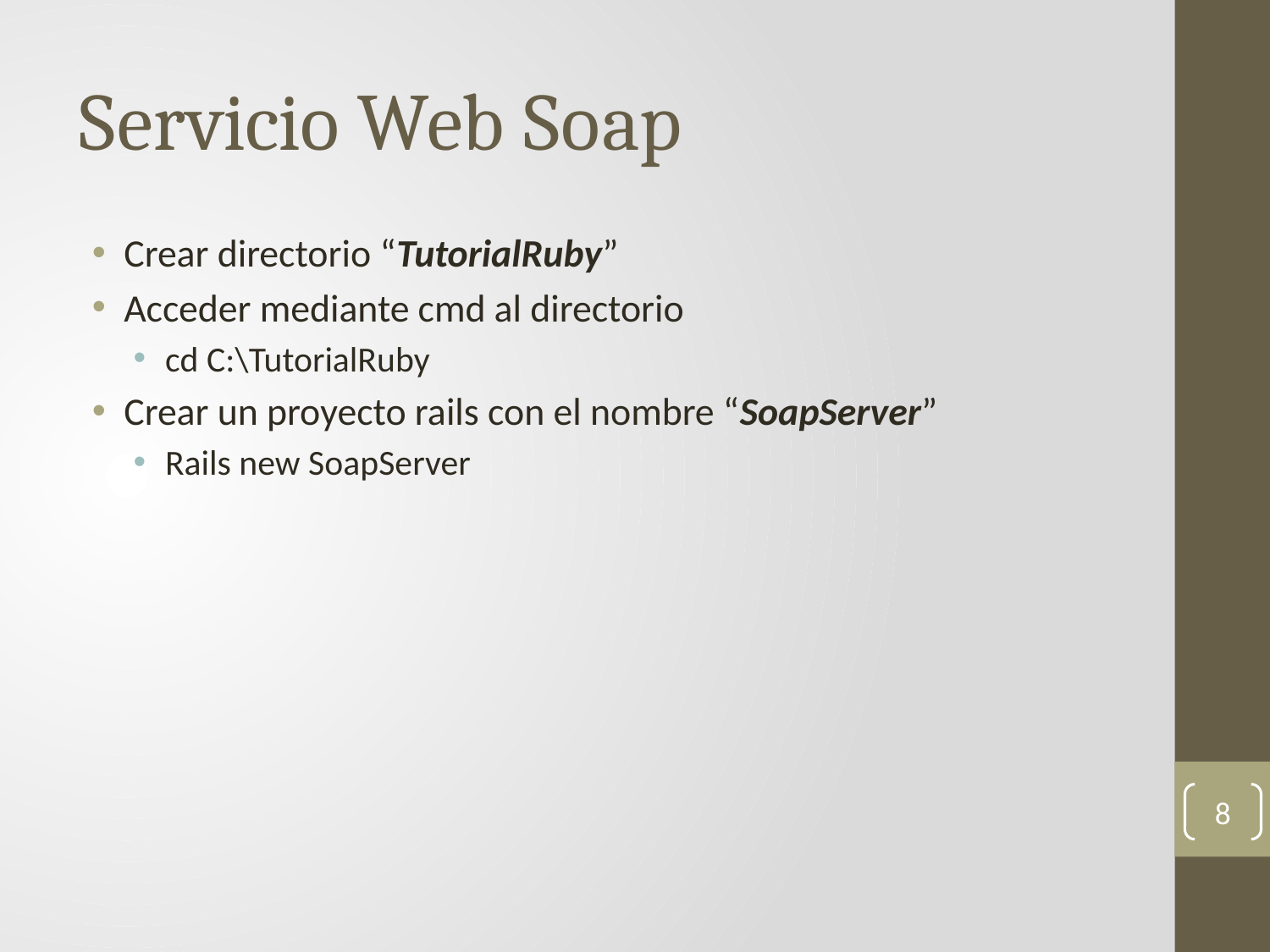

# Servicio Web Soap
Crear directorio “TutorialRuby”
Acceder mediante cmd al directorio
cd C:\TutorialRuby
Crear un proyecto rails con el nombre “SoapServer”
Rails new SoapServer
8